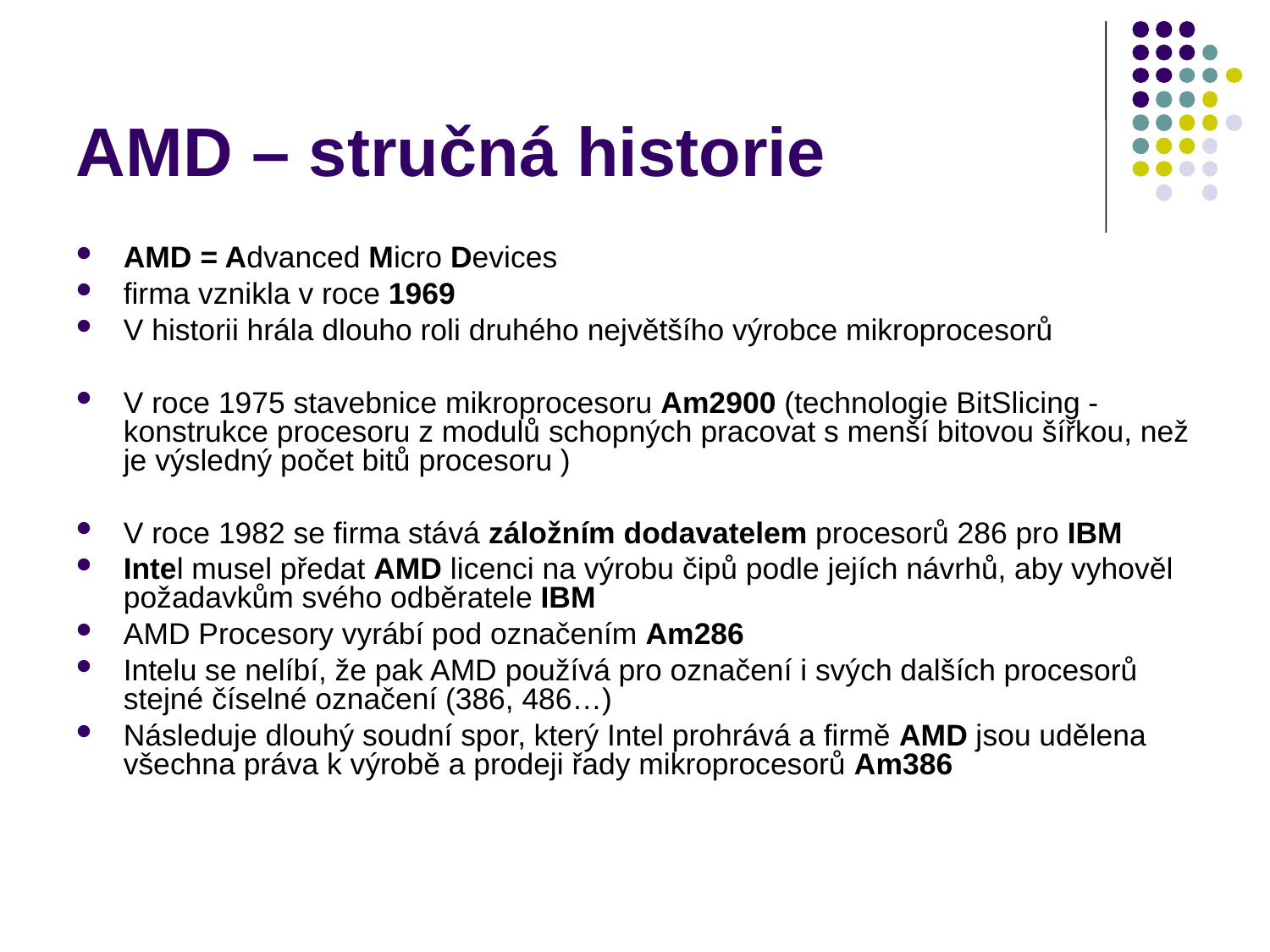

# AMD – stručná historie
AMD = Advanced Micro Devices
firma vznikla v roce 1969
V historii hrála dlouho roli druhého největšího výrobce mikroprocesorů

V roce 1975 stavebnice mikroprocesoru Am2900 (technologie BitSlicing - konstrukce procesoru z modulů schopných pracovat s menší bitovou šířkou, než je výsledný počet bitů procesoru )

V roce 1982 se firma stává záložním dodavatelem procesorů 286 pro IBM
Intel musel předat AMD licenci na výrobu čipů podle jejích návrhů, aby vyhověl požadavkům svého odběratele IBM
AMD Procesory vyrábí pod označením Am286
Intelu se nelíbí, že pak AMD používá pro označení i svých dalších procesorů stejné číselné označení (386, 486…)
Následuje dlouhý soudní spor, který Intel prohrává a firmě AMD jsou udělena všechna práva k výrobě a prodeji řady mikroprocesorů Am386